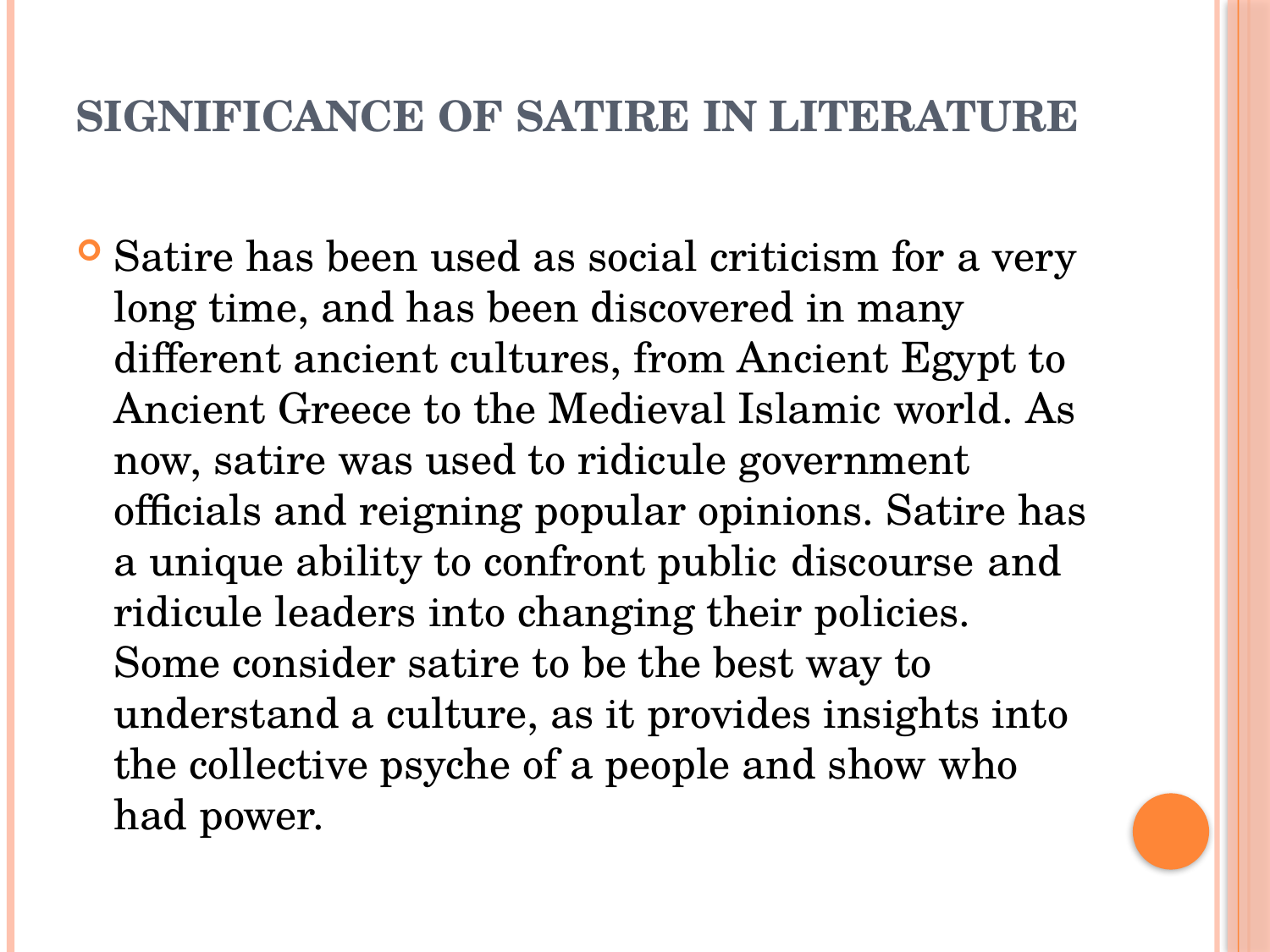

# Significance of Satire in Literature
Satire has been used as social criticism for a very long time, and has been discovered in many different ancient cultures, from Ancient Egypt to Ancient Greece to the Medieval Islamic world. As now, satire was used to ridicule government officials and reigning popular opinions. Satire has a unique ability to confront public discourse and ridicule leaders into changing their policies. Some consider satire to be the best way to understand a culture, as it provides insights into the collective psyche of a people and show who had power.